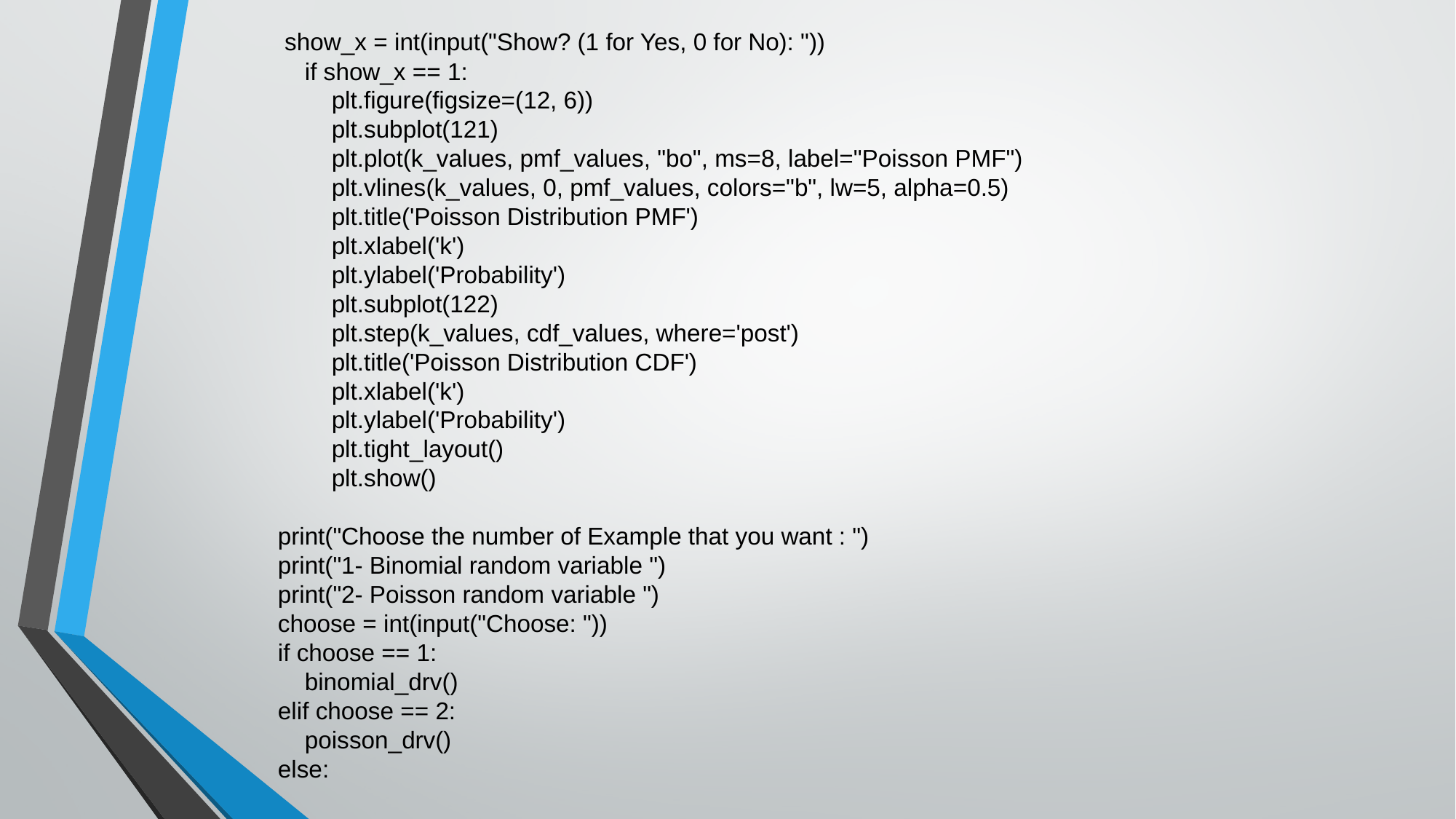

show_x = int(input("Show? (1 for Yes, 0 for No): "))
    if show_x == 1:
        plt.figure(figsize=(12, 6))
        plt.subplot(121)
        plt.plot(k_values, pmf_values, "bo", ms=8, label="Poisson PMF")
        plt.vlines(k_values, 0, pmf_values, colors="b", lw=5, alpha=0.5)
        plt.title('Poisson Distribution PMF')
        plt.xlabel('k')
        plt.ylabel('Probability')
        plt.subplot(122)
        plt.step(k_values, cdf_values, where='post')
        plt.title('Poisson Distribution CDF')
        plt.xlabel('k')
        plt.ylabel('Probability')
        plt.tight_layout()
        plt.show()

print("Choose the number of Example that you want : ")
print("1- Binomial random variable ")
print("2- Poisson random variable ")
choose = int(input("Choose: "))
if choose == 1:
    binomial_drv()
elif choose == 2:
    poisson_drv()
else: